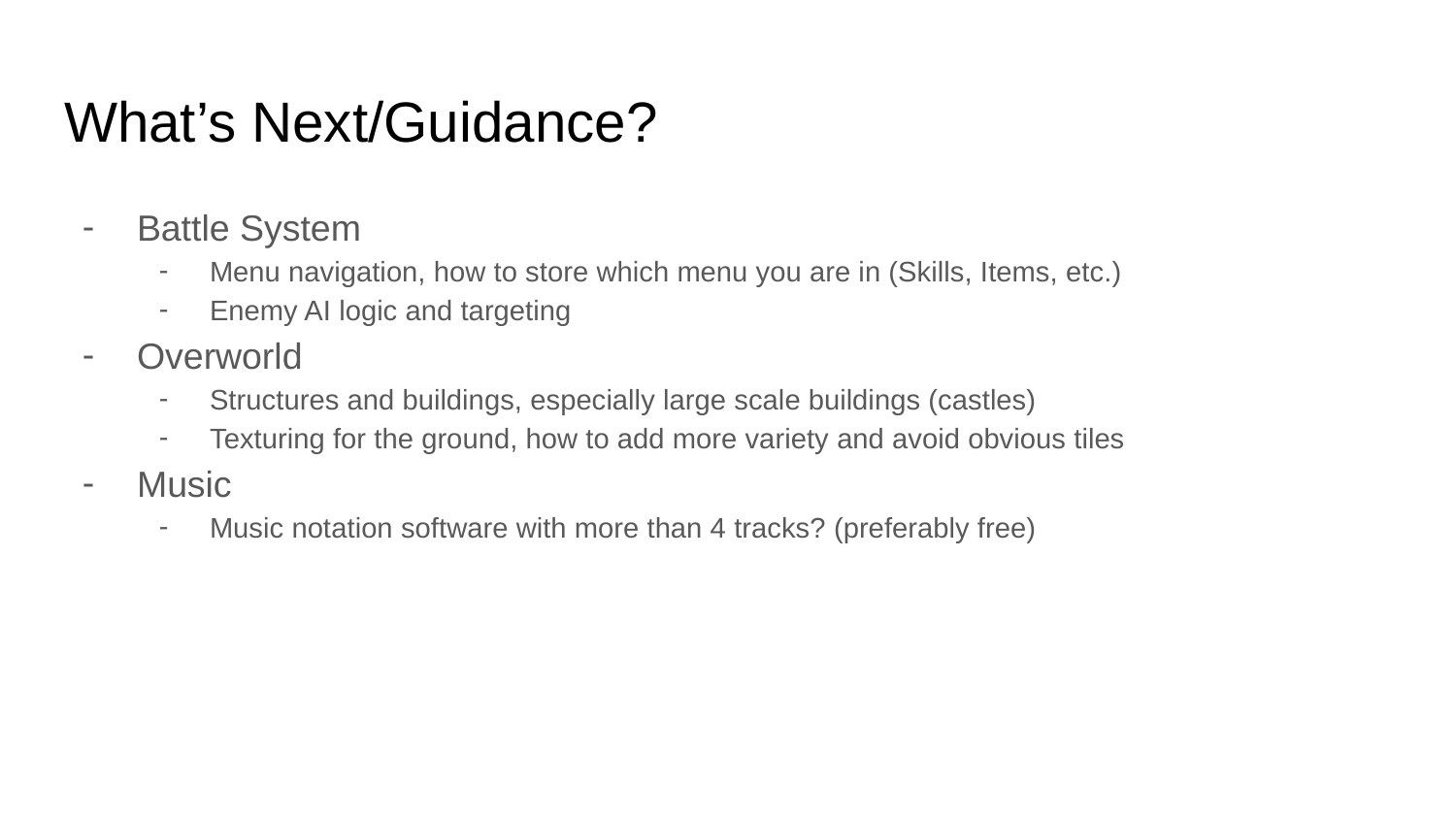

# What’s Next/Guidance?
Battle System
Menu navigation, how to store which menu you are in (Skills, Items, etc.)
Enemy AI logic and targeting
Overworld
Structures and buildings, especially large scale buildings (castles)
Texturing for the ground, how to add more variety and avoid obvious tiles
Music
Music notation software with more than 4 tracks? (preferably free)